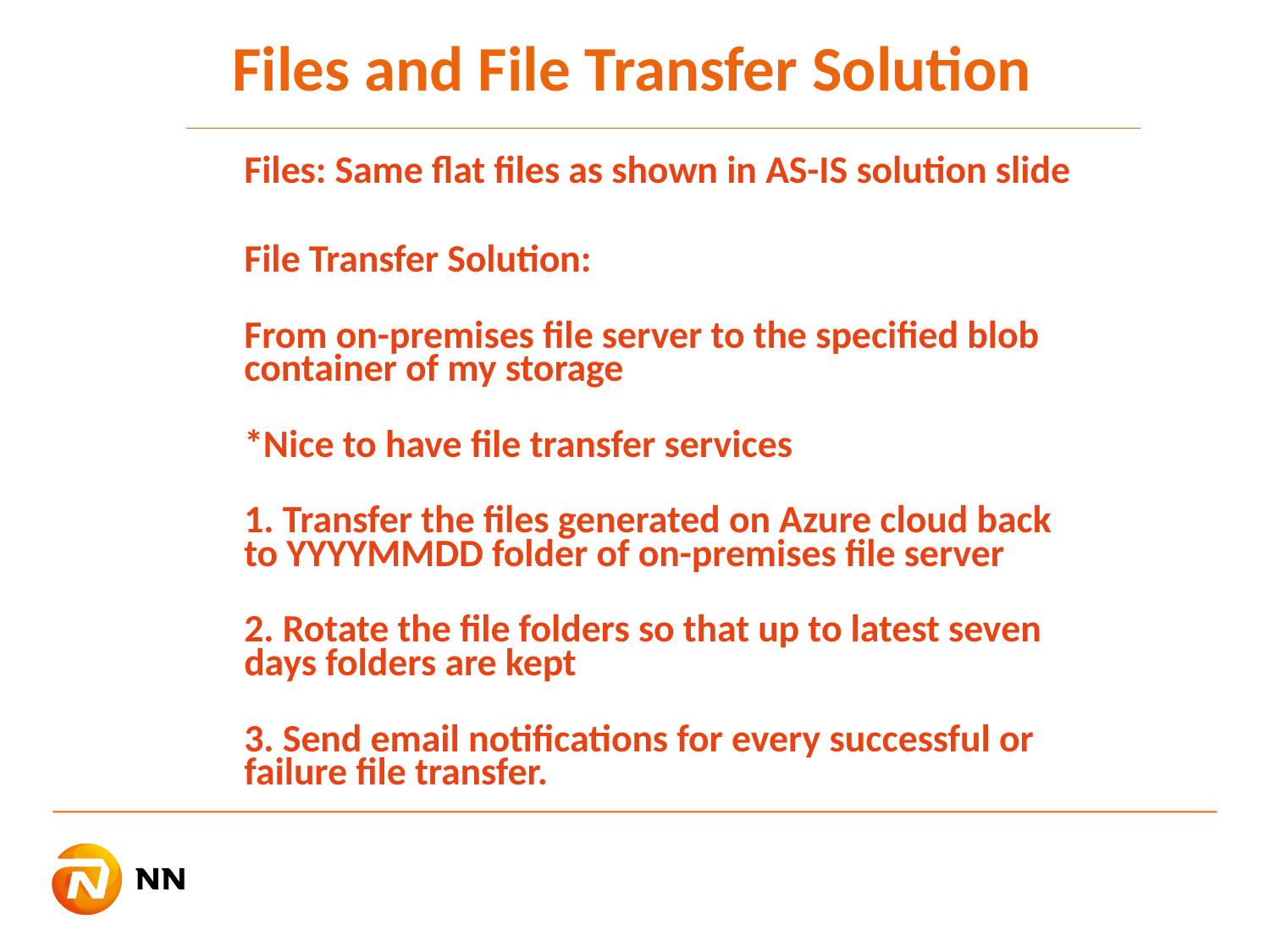

# Files and File Transfer Solution
Files: Same flat files as shown in AS-IS solution slide
File Transfer Solution:
From on-premises file server to the specified blob container of my storage
*Nice to have file transfer services
1. Transfer the files generated on Azure cloud back to YYYYMMDD folder of on-premises file server
2. Rotate the file folders so that up to latest seven days folders are kept
3. Send email notifications for every successful or failure file transfer.